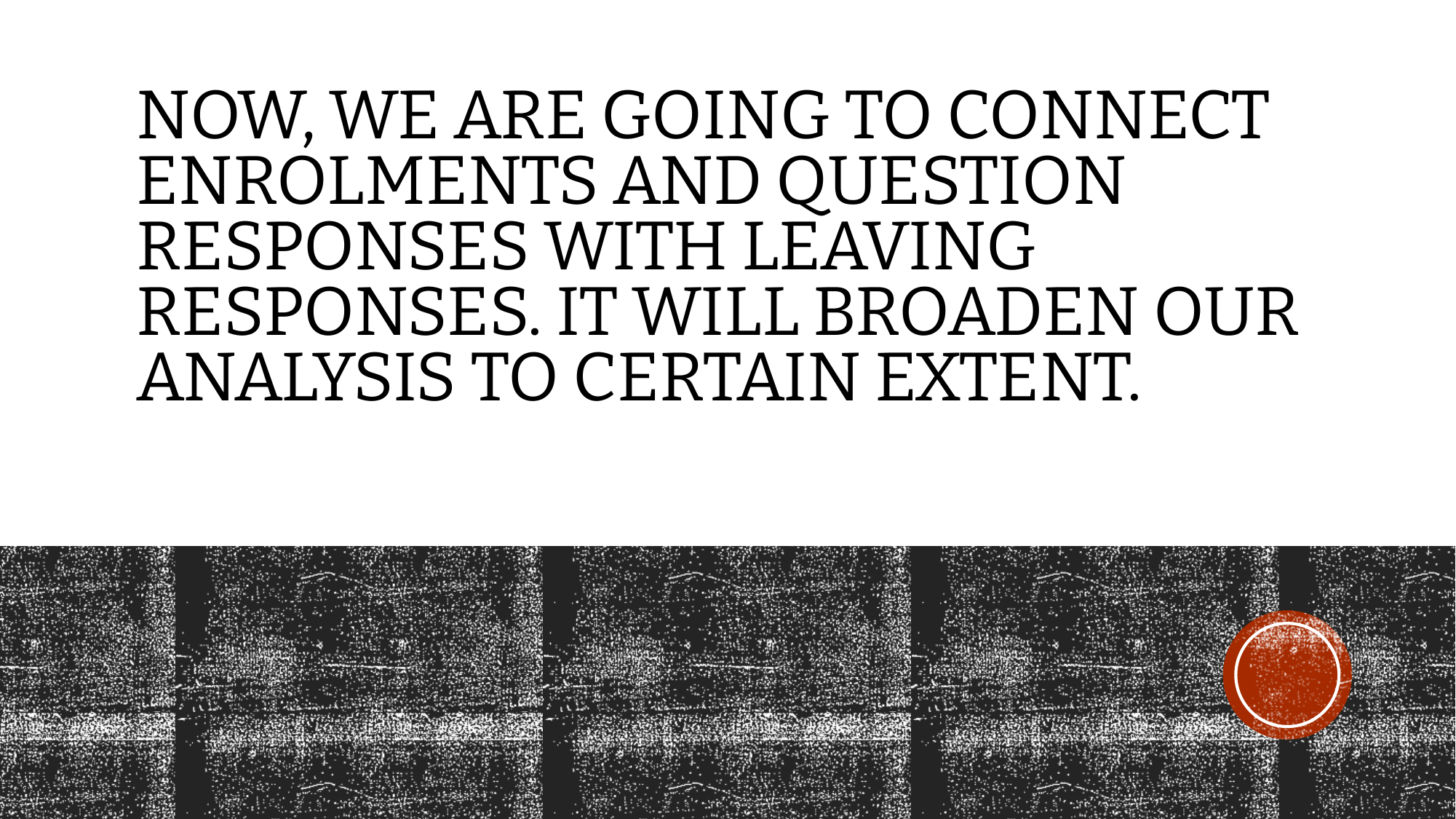

# Now, we are going to connect enrolments and question responses with leaving responses. It will broaden our analysis to certain extent.